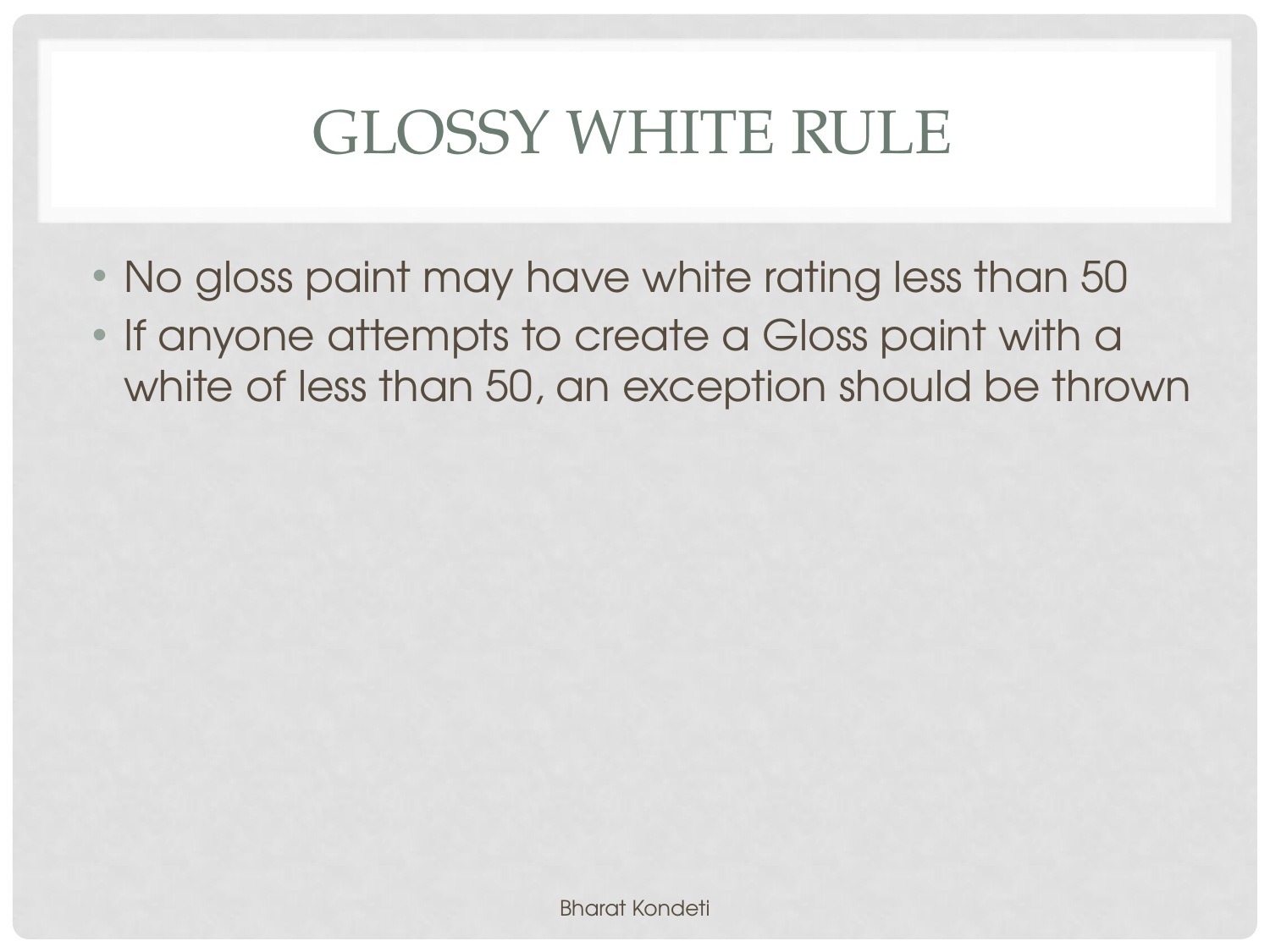

# Glossy white rule
No gloss paint may have white rating less than 50
If anyone attempts to create a Gloss paint with a white of less than 50, an exception should be thrown

Bharat Kondeti